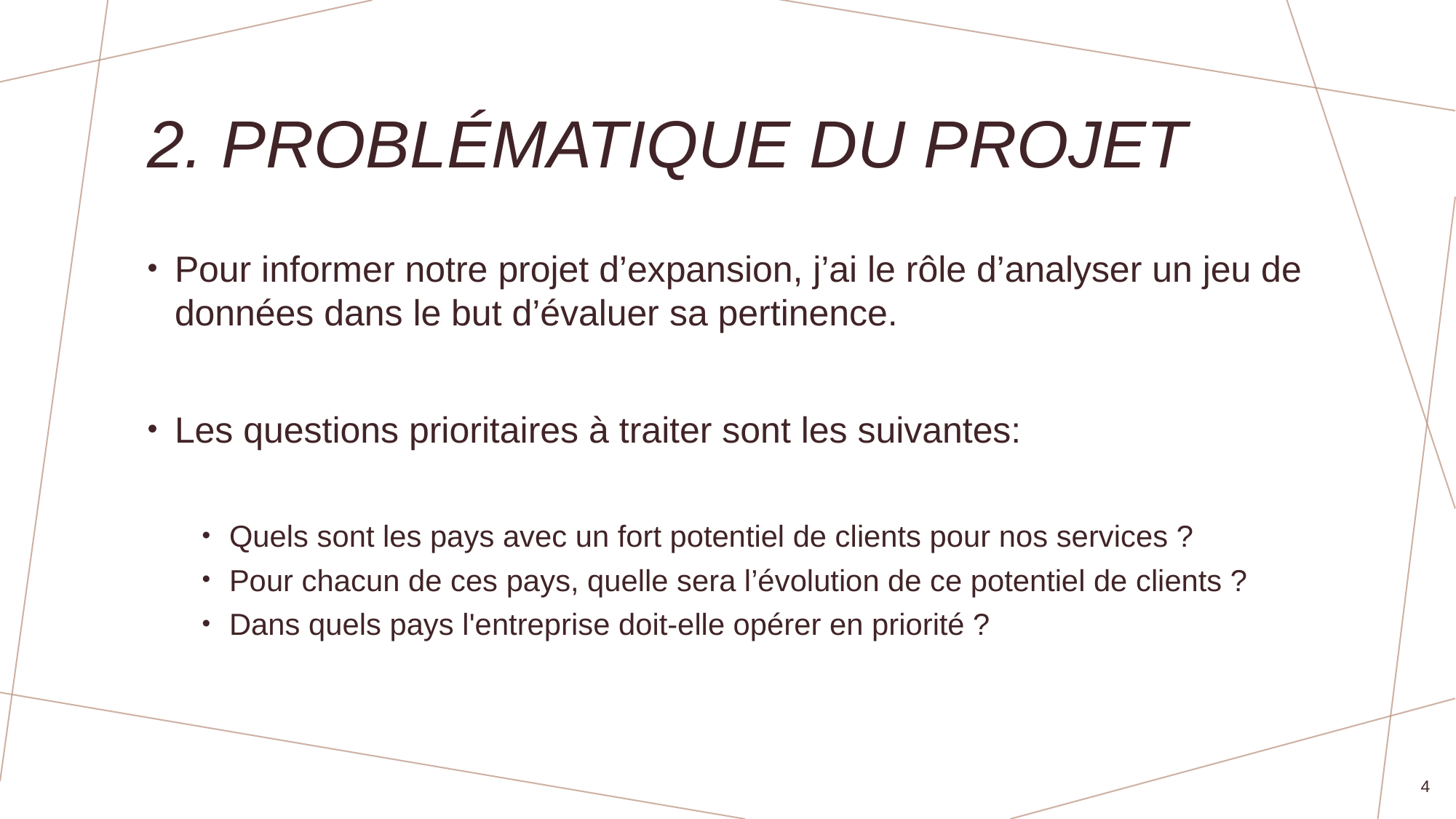

# 2. Problématique du projet
Pour informer notre projet d’expansion, j’ai le rôle d’analyser un jeu de données dans le but d’évaluer sa pertinence.

Les questions prioritaires à traiter sont les suivantes:

Quels sont les pays avec un fort potentiel de clients pour nos services ?
Pour chacun de ces pays, quelle sera l’évolution de ce potentiel de clients ?
Dans quels pays l'entreprise doit-elle opérer en priorité ?

4